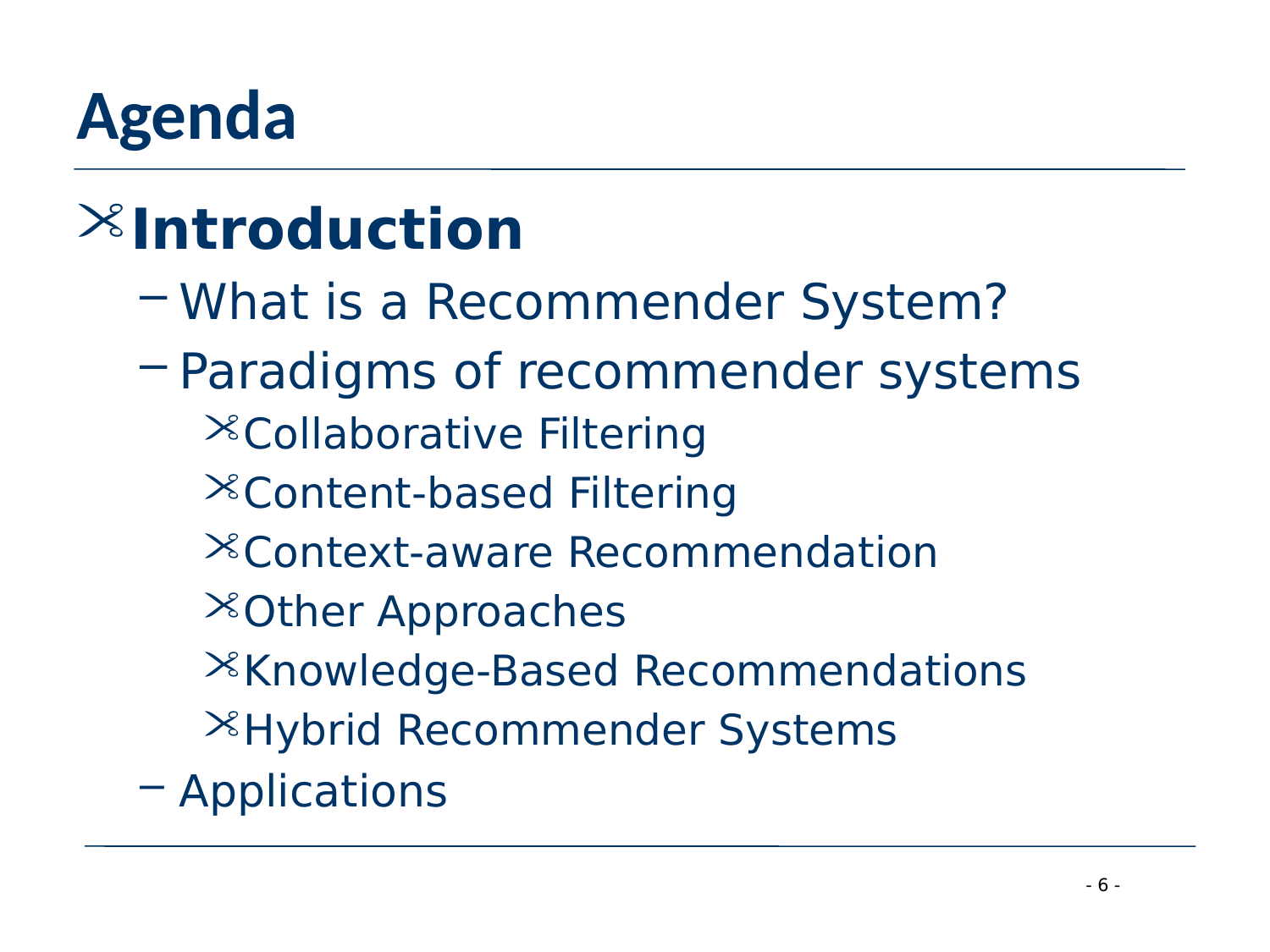

# Agenda
Introduction
What is a Recommender System?
Paradigms of recommender systems
Collaborative Filtering
Content-based Filtering
Context-aware Recommendation
Other Approaches
Knowledge-Based Recommendations
Hybrid Recommender Systems
Applications